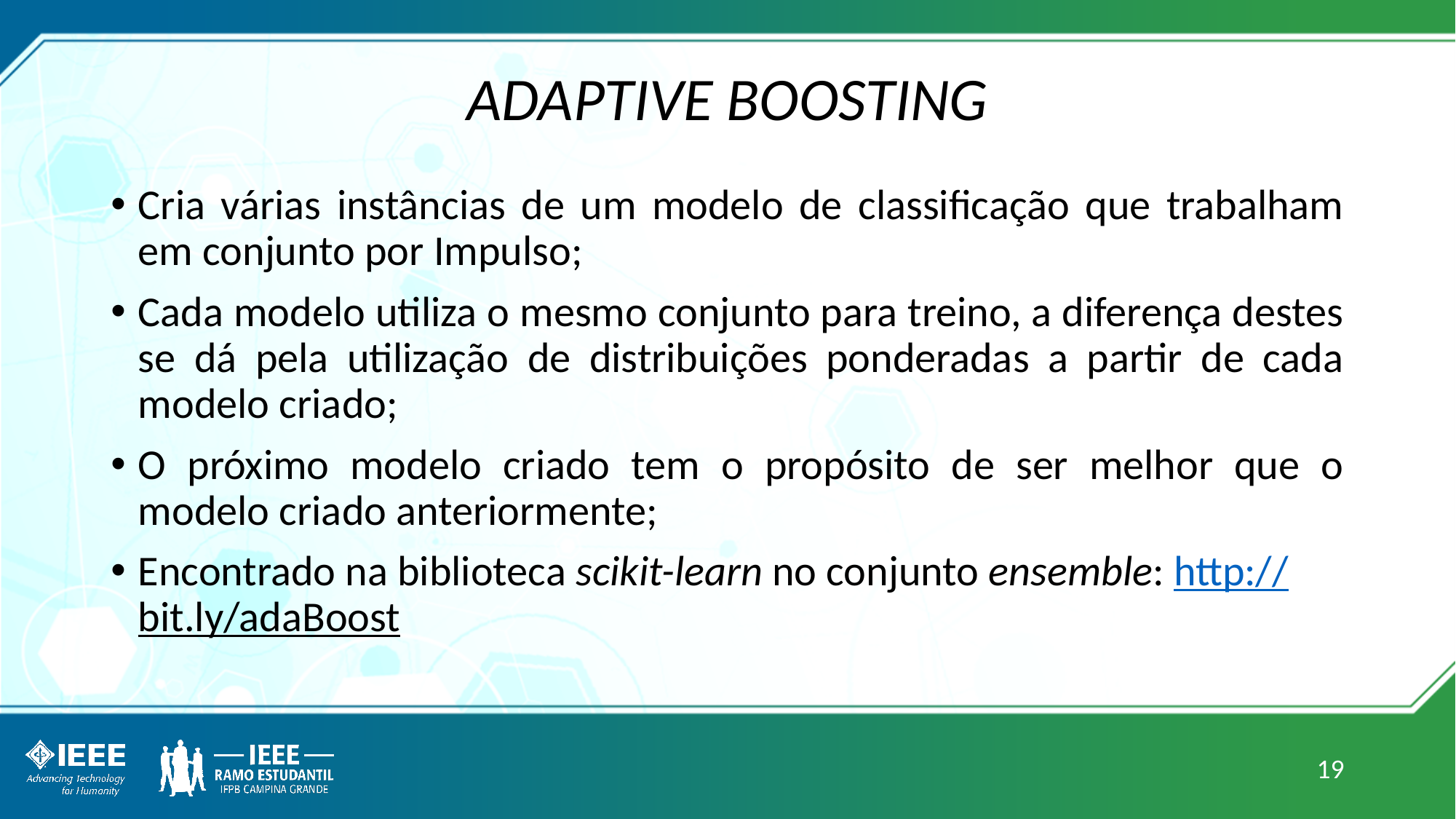

# ADAPTIVE BOOSTING
Cria várias instâncias de um modelo de classificação que trabalham em conjunto por Impulso;
Cada modelo utiliza o mesmo conjunto para treino, a diferença destes se dá pela utilização de distribuições ponderadas a partir de cada modelo criado;
O próximo modelo criado tem o propósito de ser melhor que o modelo criado anteriormente;
Encontrado na biblioteca scikit-learn no conjunto ensemble: http://bit.ly/adaBoost
19